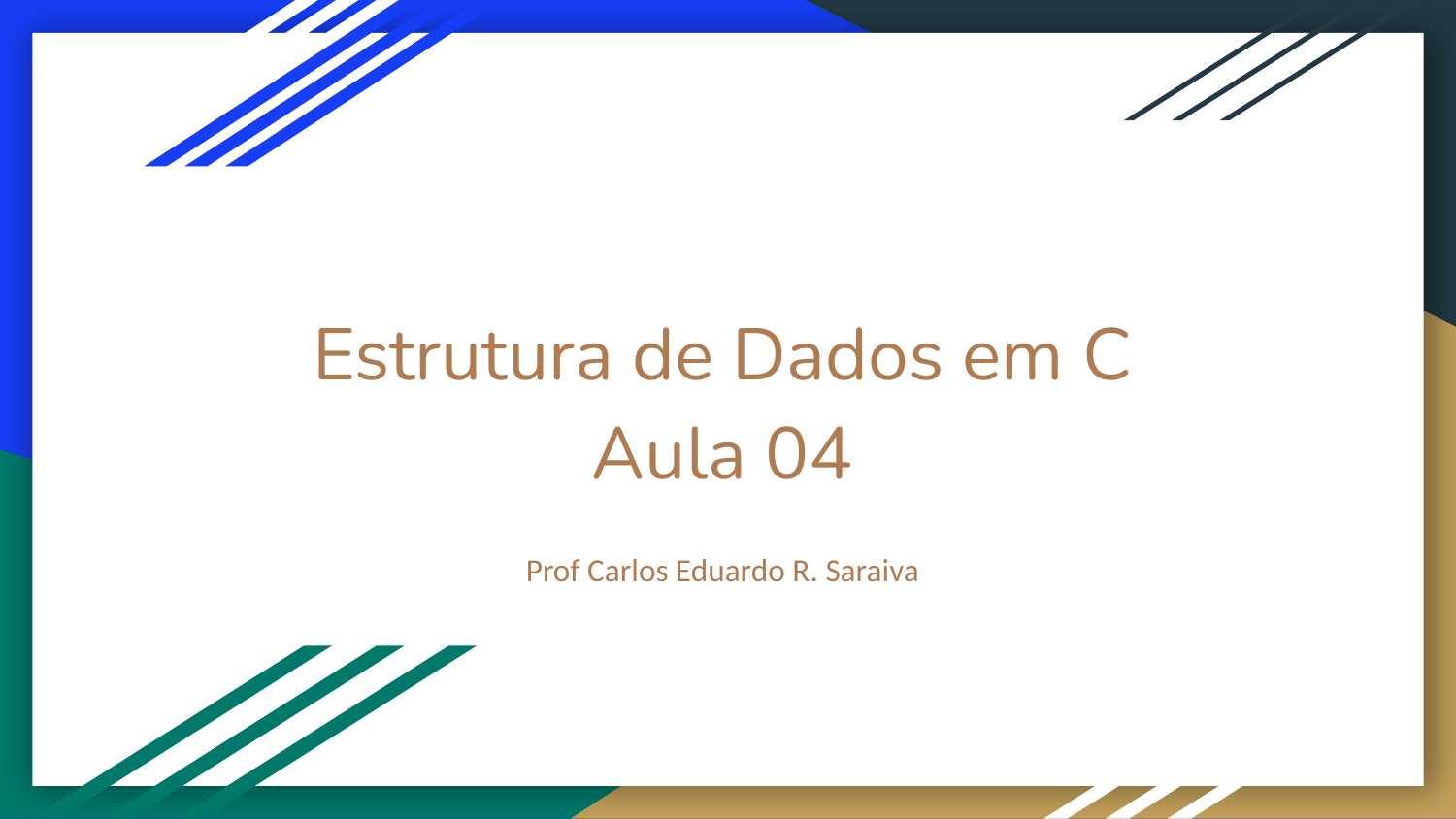

# Estrutura de Dados em C
Aula 04
Prof Carlos Eduardo R. Saraiva